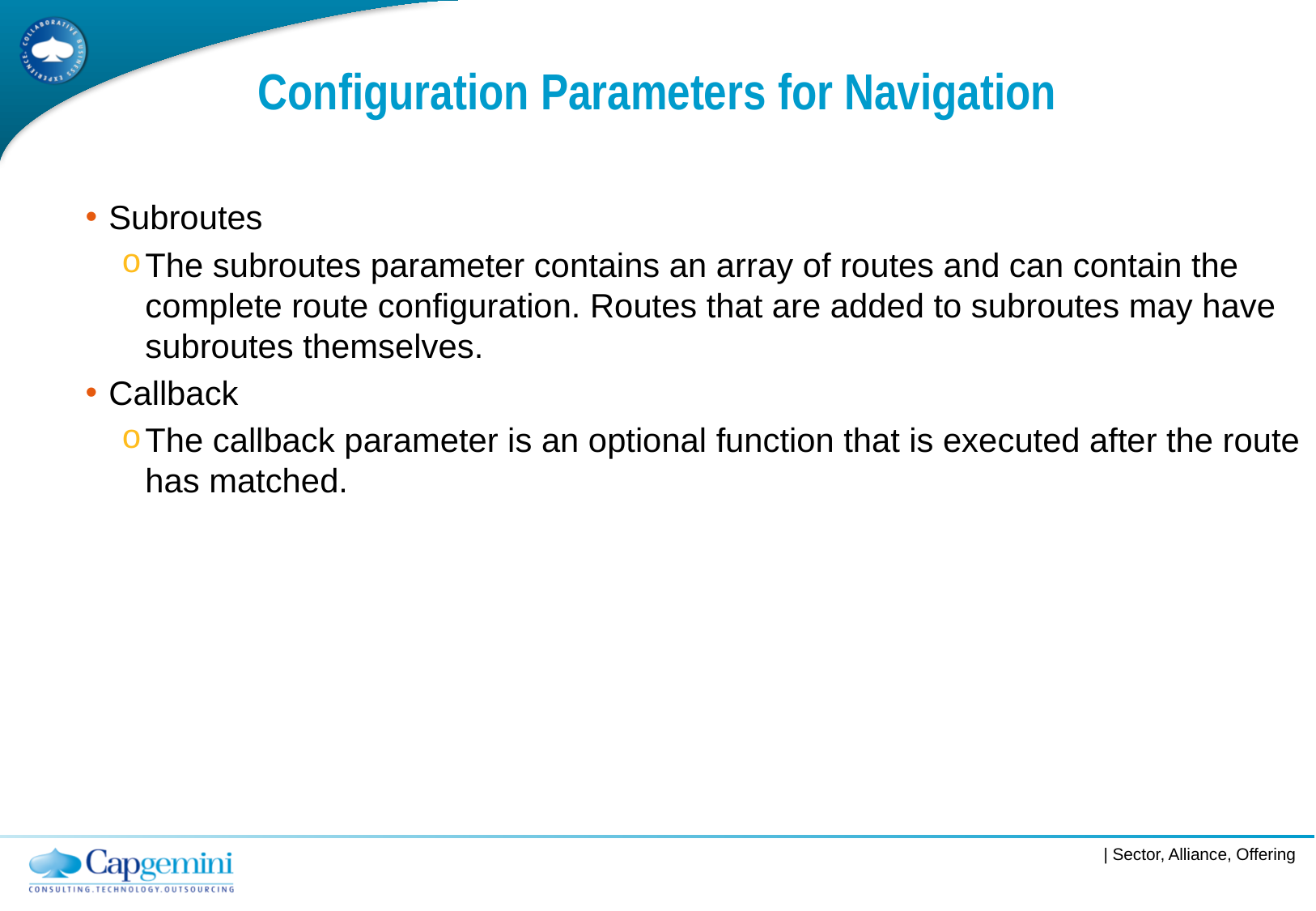

# Configuration Parameters for Navigation
Subroutes
The subroutes parameter contains an array of routes and can contain the complete route configuration. Routes that are added to subroutes may have subroutes themselves.
Callback
The callback parameter is an optional function that is executed after the route has matched.